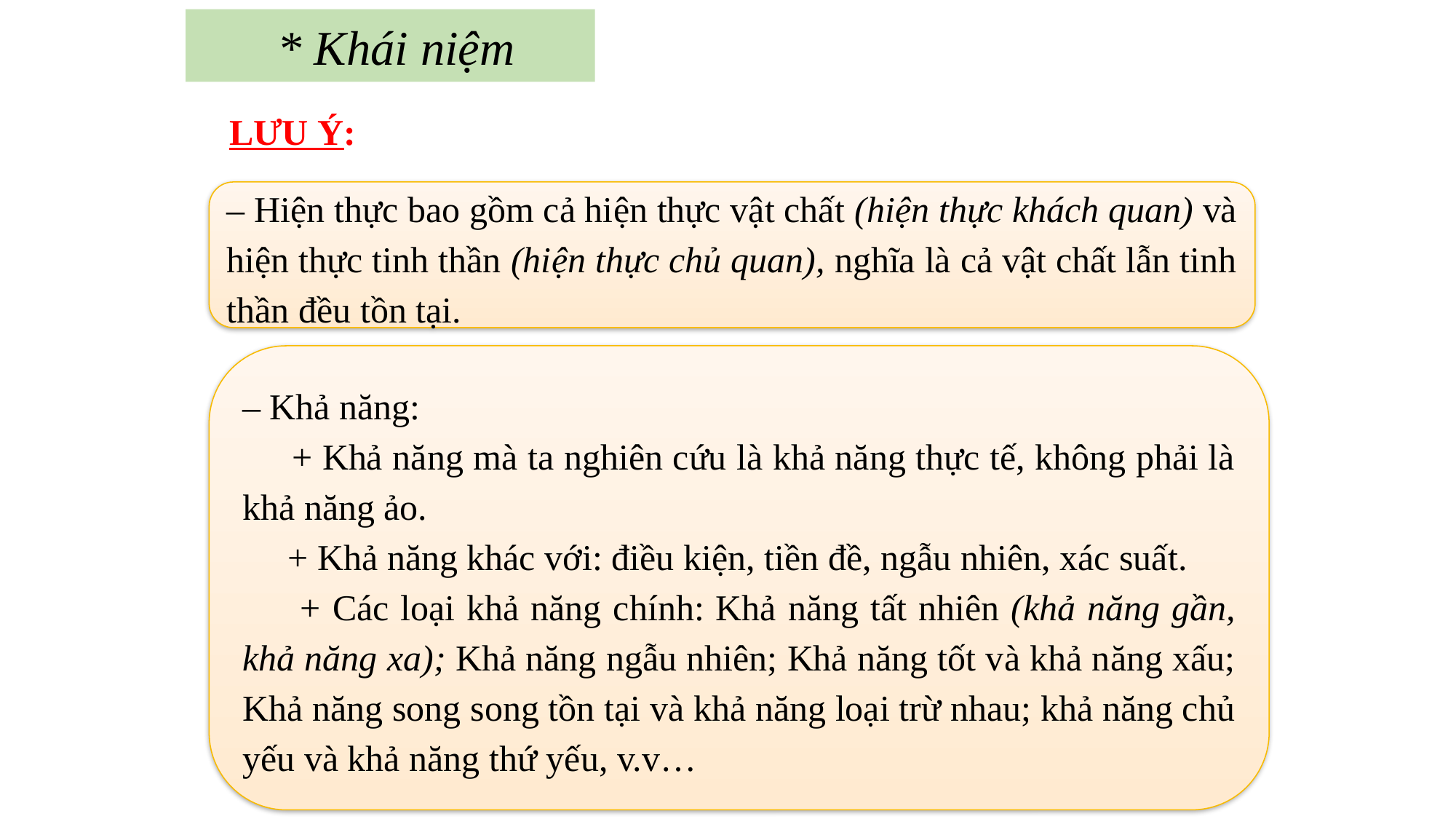

* Khái niệm
# LƯU Ý:
– Hiện thực bao gồm cả hiện thực vật chất (hiện thực khách quan) và hiện thực tinh thần (hiện thực chủ quan), nghĩa là cả vật chất lẫn tinh thần đều tồn tại.
– Khả năng:
     + Khả năng mà ta nghiên cứu là khả năng thực tế, không phải là khả năng ảo.
     + Khả năng khác với: điều kiện, tiền đề, ngẫu nhiên, xác suất.
     + Các loại khả năng chính: Khả năng tất nhiên (khả năng gần, khả năng xa); Khả năng ngẫu nhiên; Khả năng tốt và khả năng xấu; Khả năng song song tồn tại và khả năng loại trừ nhau; khả năng chủ yếu và khả năng thứ yếu, v.v…